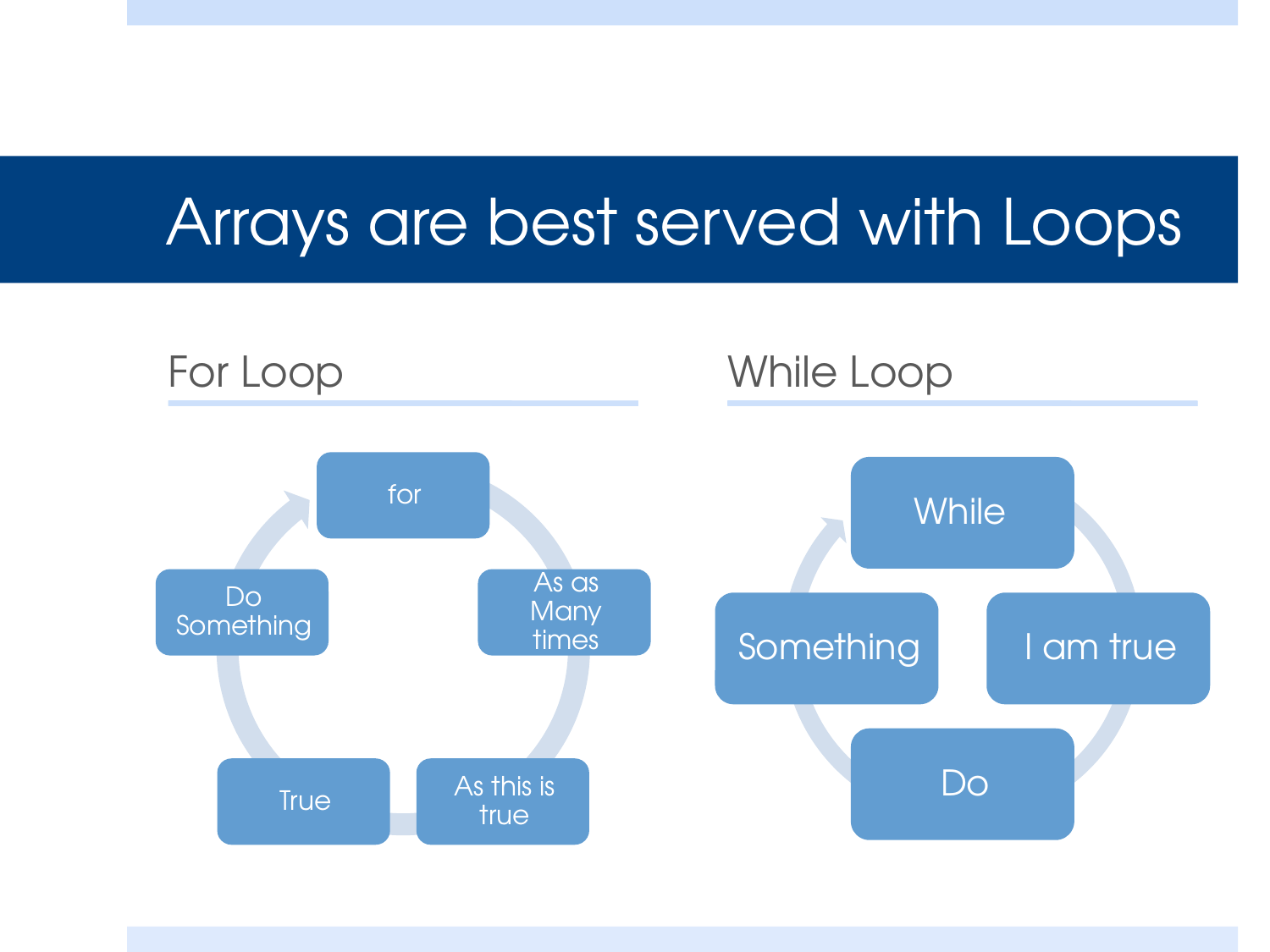

# Arrays are best served with Loops
For Loop
While Loop
for
As as Many times
As this is true
True
Do Something
While
I am true
Do
Something